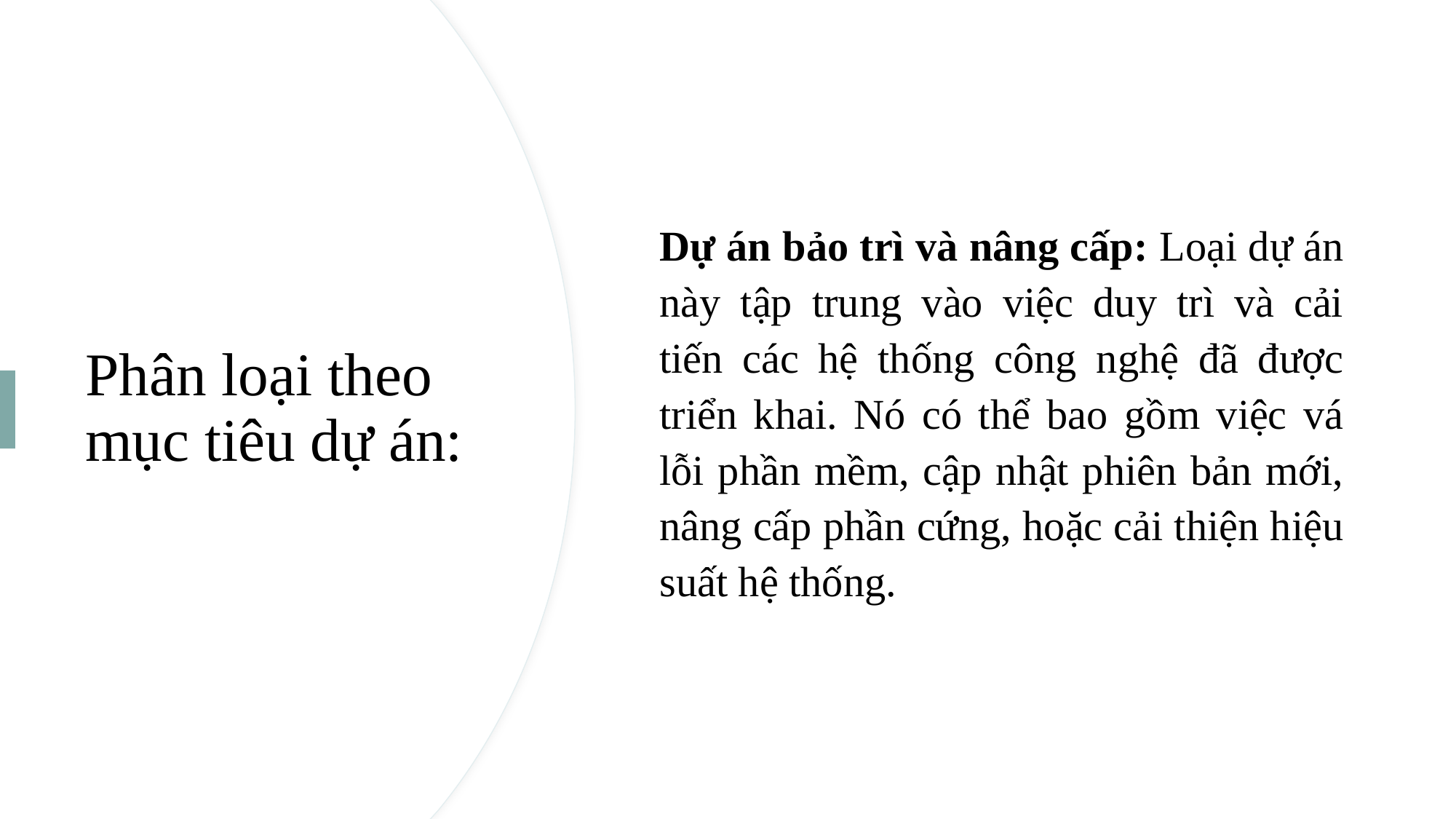

Dự án bảo trì và nâng cấp: Loại dự án này tập trung vào việc duy trì và cải tiến các hệ thống công nghệ đã được triển khai. Nó có thể bao gồm việc vá lỗi phần mềm, cập nhật phiên bản mới, nâng cấp phần cứng, hoặc cải thiện hiệu suất hệ thống.
# Phân loại theo mục tiêu dự án: